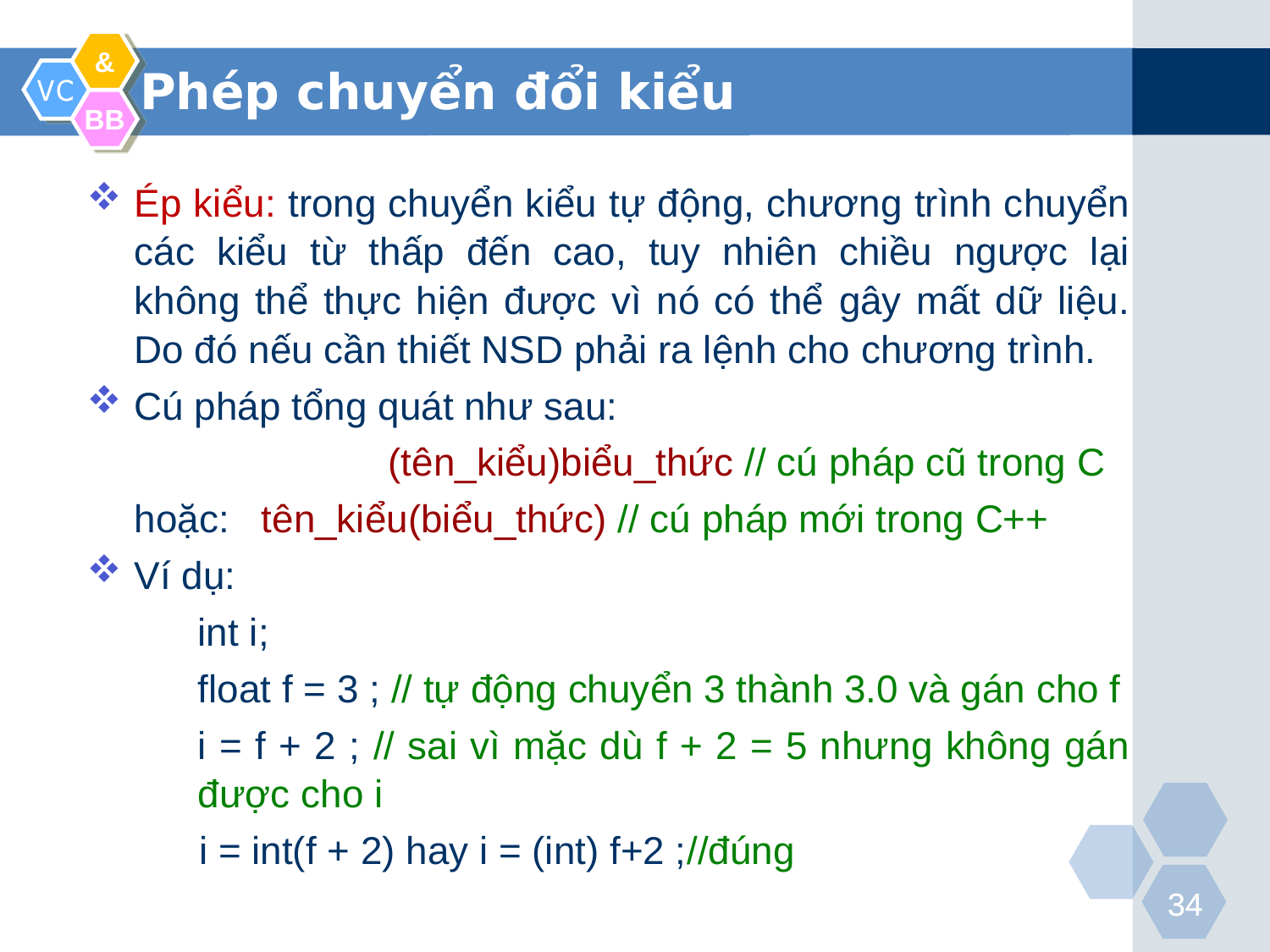

Phép chuyển đổi kiểu
Ép kiểu: trong chuyển kiểu tự động, chương trình chuyển các kiểu từ thấp đến cao, tuy nhiên chiều ngược lại không thể thực hiện được vì nó có thể gây mất dữ liệu. Do đó nếu cần thiết NSD phải ra lệnh cho chương trình.
Cú pháp tổng quát như sau:
			(tên_kiểu)biểu_thức // cú pháp cũ trong C
	hoặc:	tên_kiểu(biểu_thức) // cú pháp mới trong C++
Ví dụ:
	int i;
	float f = 3 ; // tự động chuyển 3 thành 3.0 và gán cho f
	i = f + 2 ; // sai vì mặc dù f + 2 = 5 nhưng không gán được cho i
	      i = int(f + 2) hay i = (int) f+2 ;//đúng